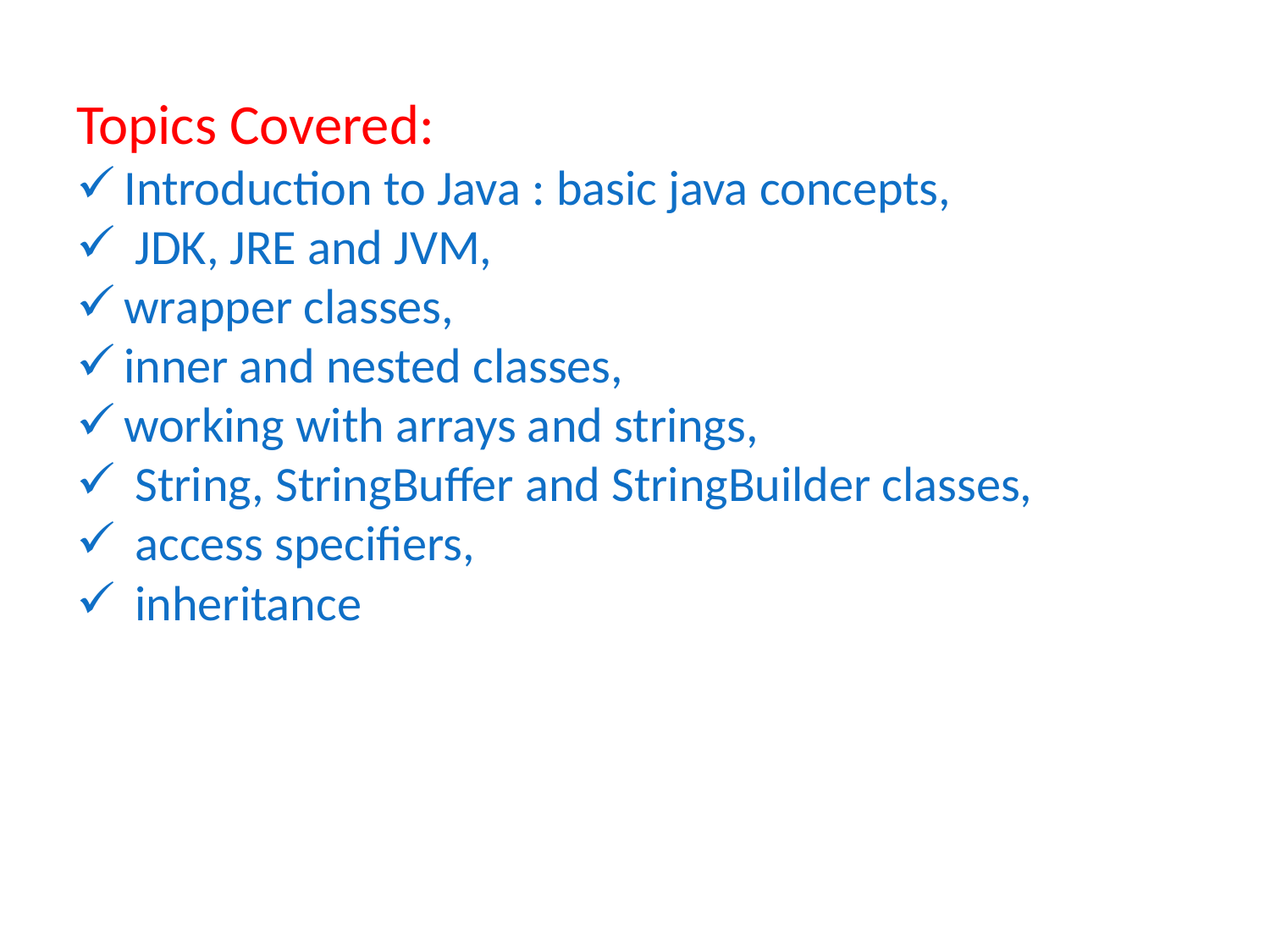

Topics Covered:
Introduction to Java : basic java concepts,
 JDK, JRE and JVM,
wrapper classes,
inner and nested classes,
working with arrays and strings,
 String, StringBuffer and StringBuilder classes,
 access specifiers,
 inheritance